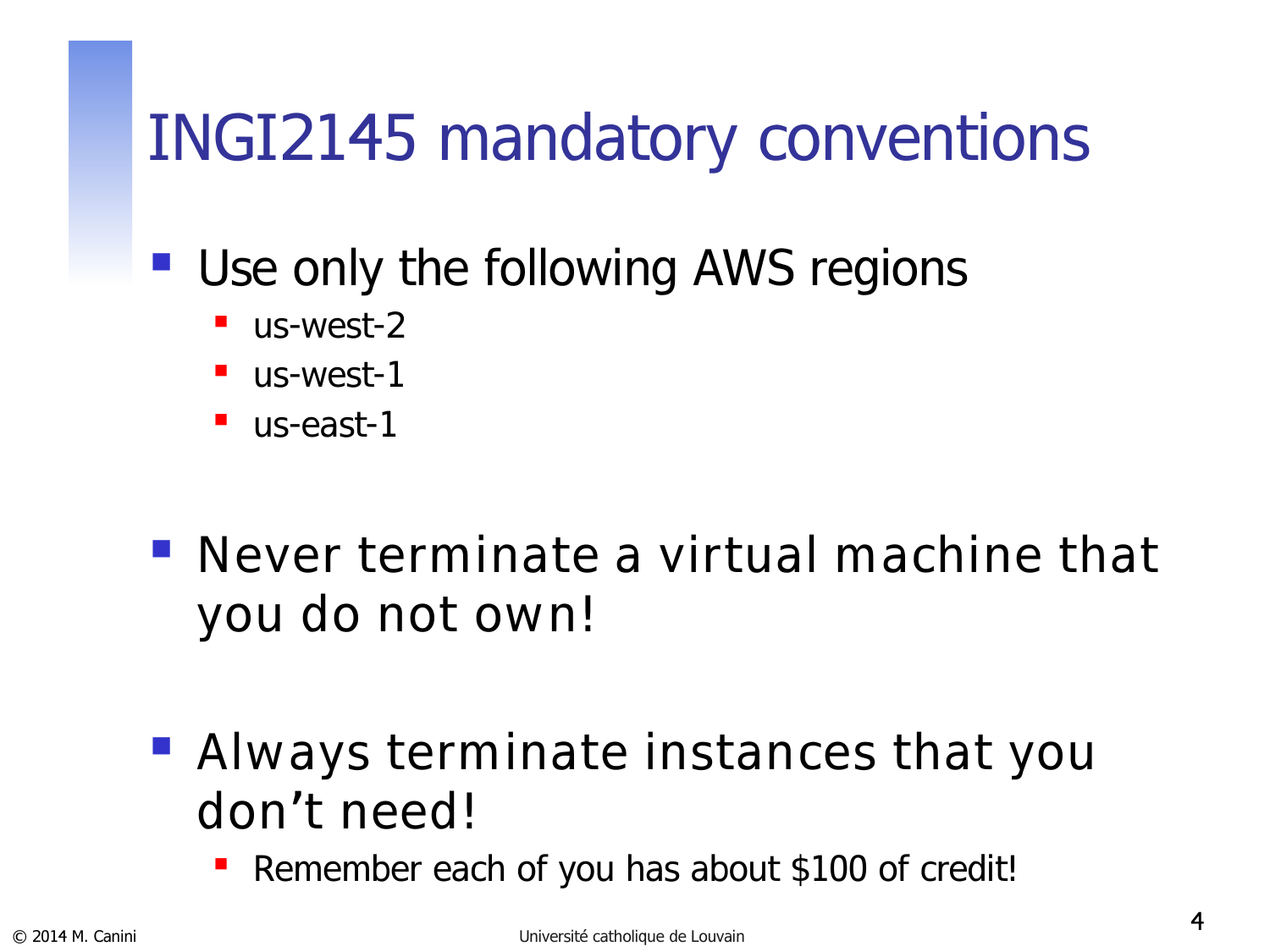

# INGI2145 mandatory conventions
Use only the following AWS regions
us-west-2
us-west-1
us-east-1

Never terminate a virtual machine that you do not own!

Always terminate instances that you don’t need!
Remember each of you has about $100 of credit!
4
Université catholique de Louvain